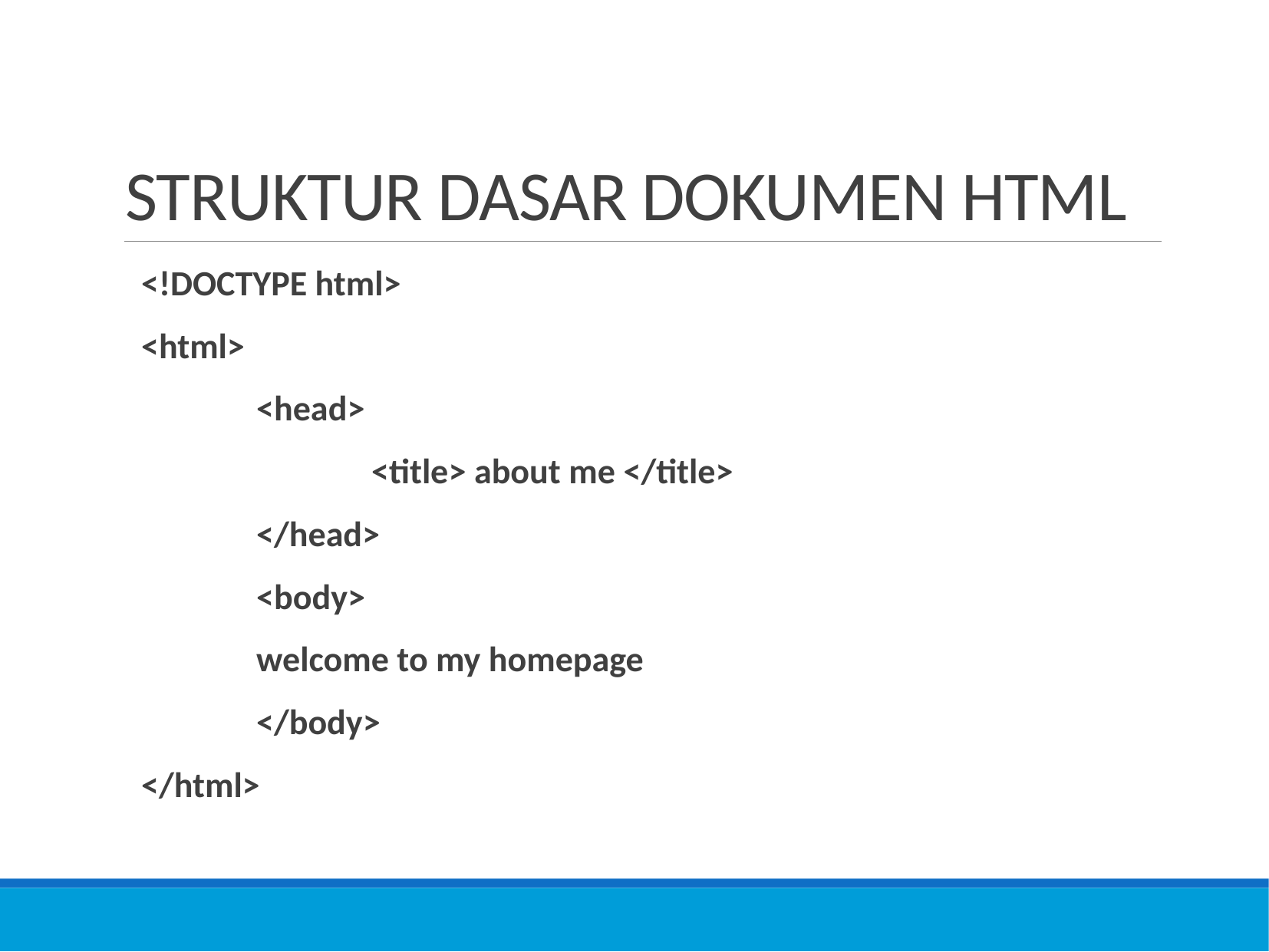

# STRUKTUR DASAR DOKUMEN HTML
<!DOCTYPE html>
<html>
	<head>
		<title> about me </title>
	</head>
	<body>
       	welcome to my homepage
	</body>
</html>